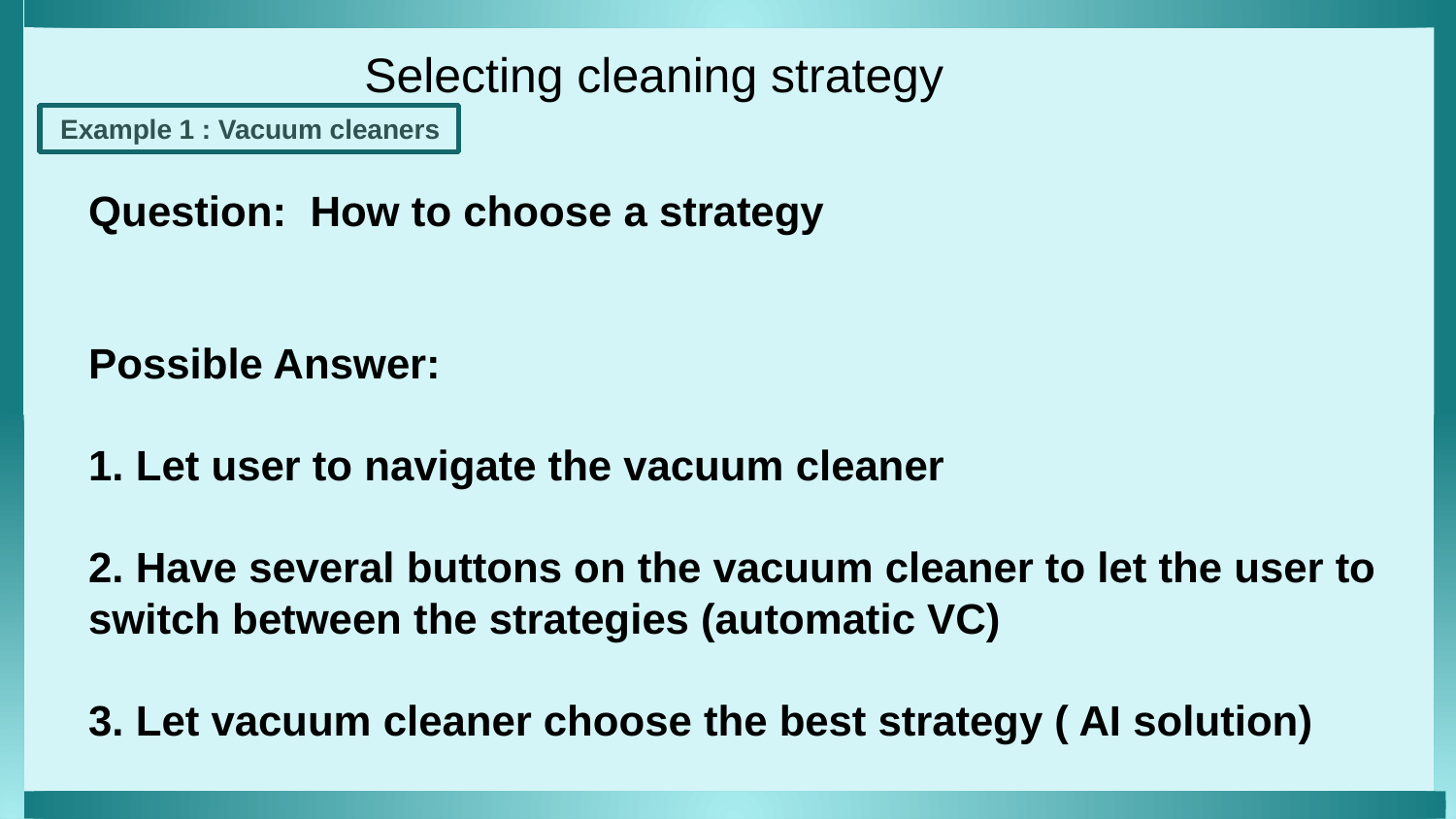

Selecting cleaning strategy
 Example 1 : Vacuum cleaners
Question:  How to choose a strategy

Possible Answer:

1. Let user to navigate the vacuum cleaner

2. Have several buttons on the vacuum cleaner to let the user to switch between the strategies (automatic VC)

3. Let vacuum cleaner choose the best strategy ( AI solution)